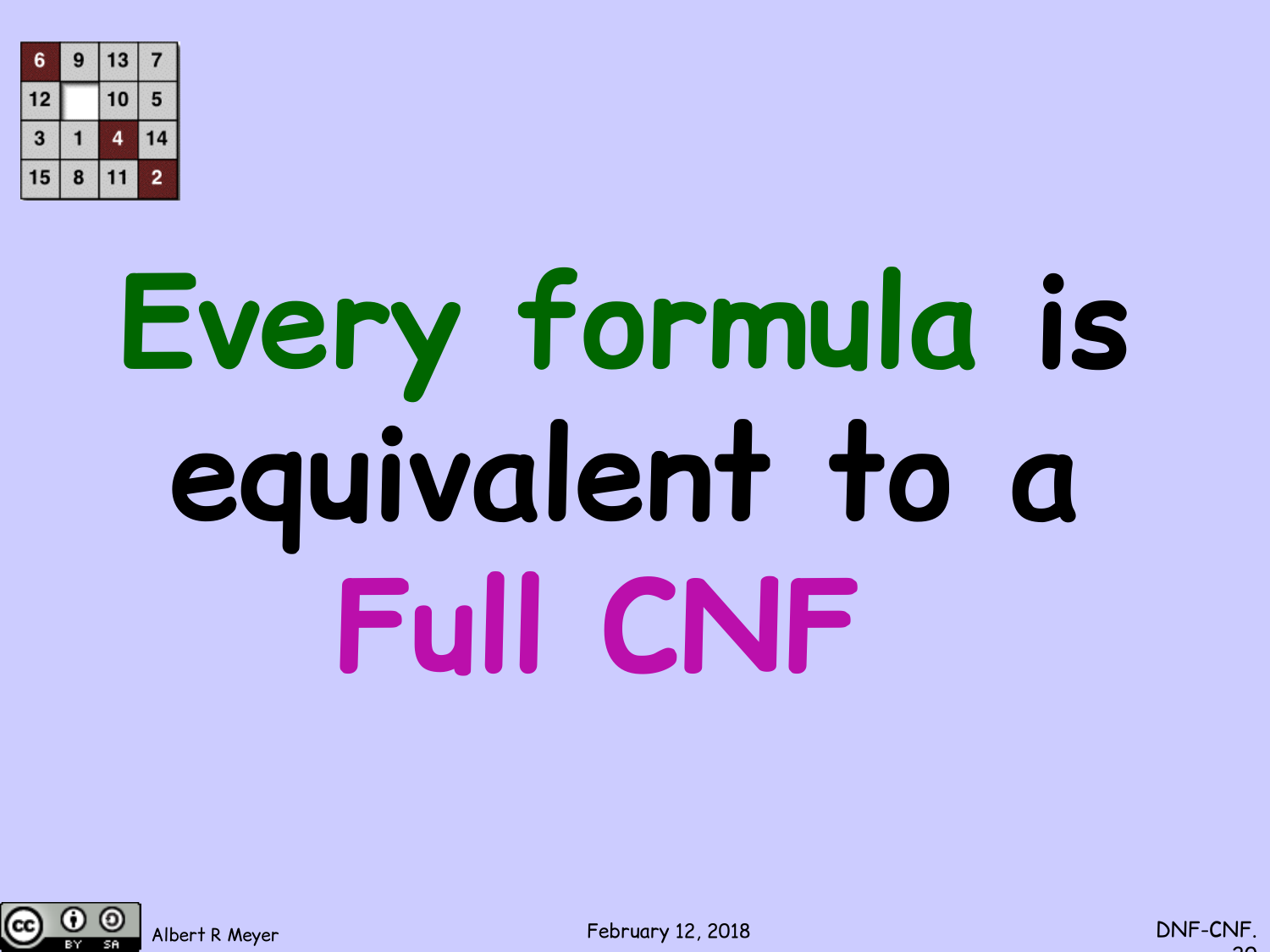

# Every formula is equivalent to a Full CNF
DNF-CNF.20